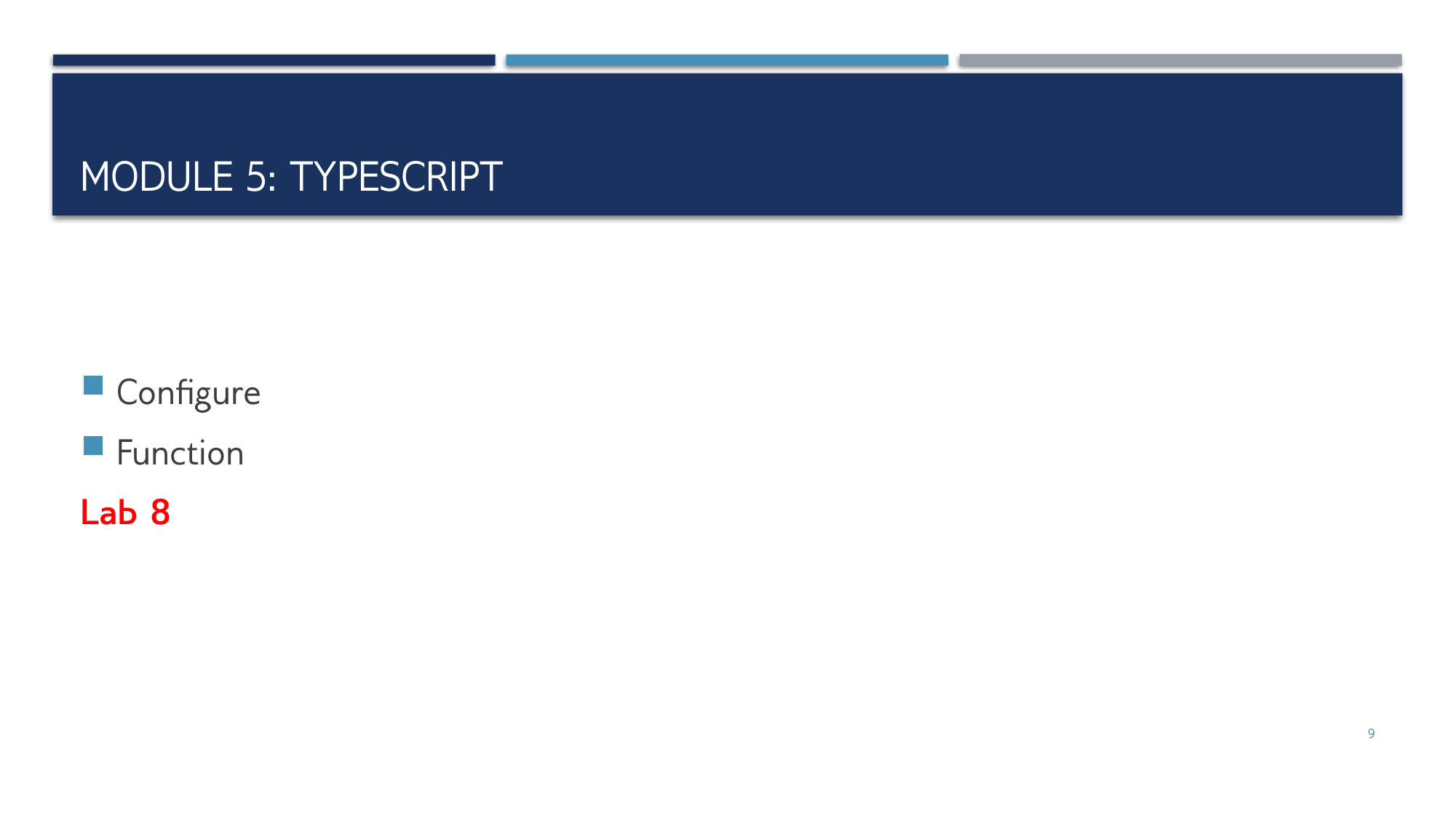

# Module 5: Typescript
Configure
Function
Lab 8

9